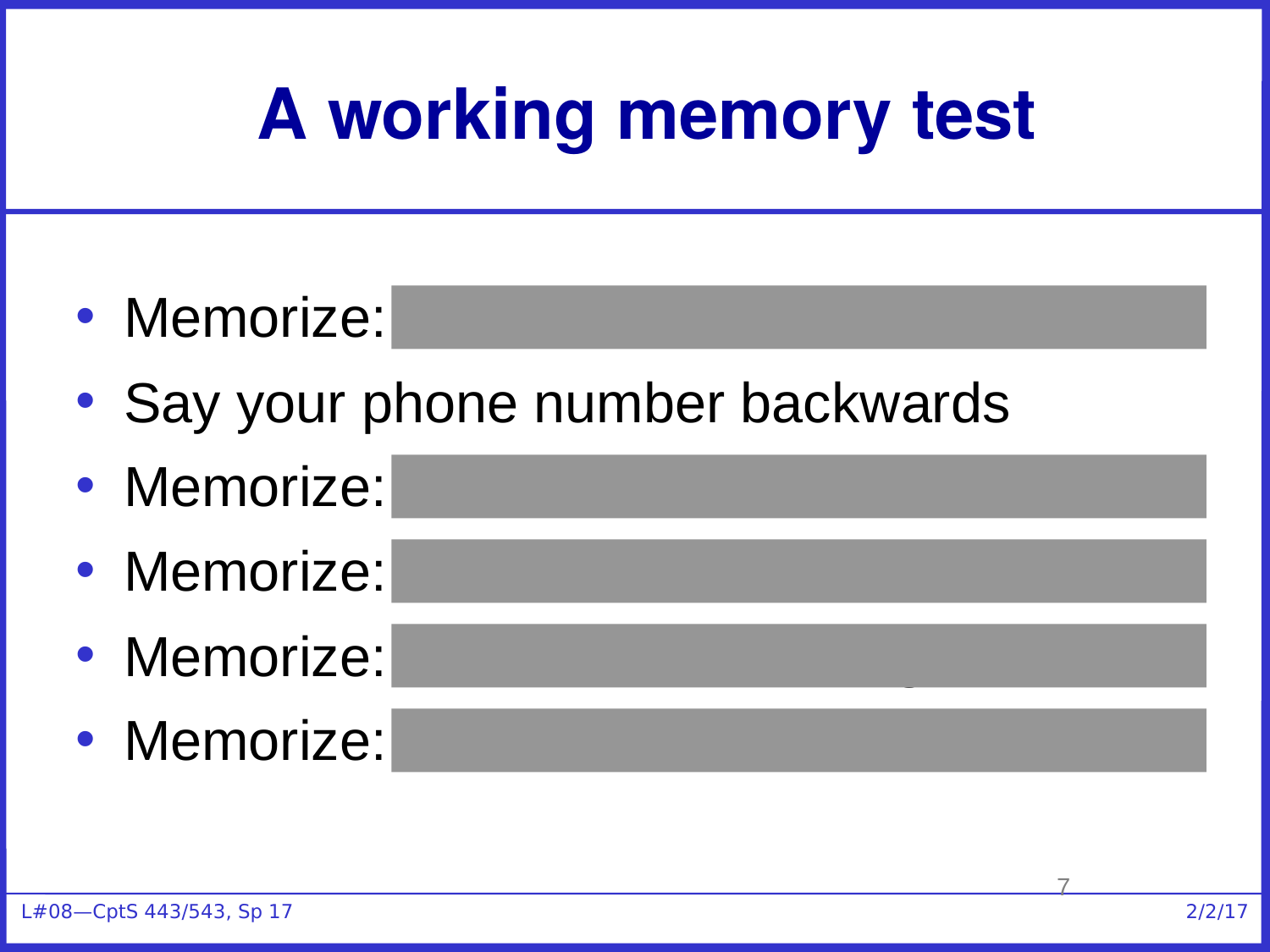

# A working memory test
Memorize: 3 8 4 7 5 3 9

Say your phone number backwards
Memorize: 3 1 4 1 5 9 2

Memorize: 1 3 5 7 9 11 13

Memorize: town river corn string car shovel

Memorize: what is the meaning of life

7